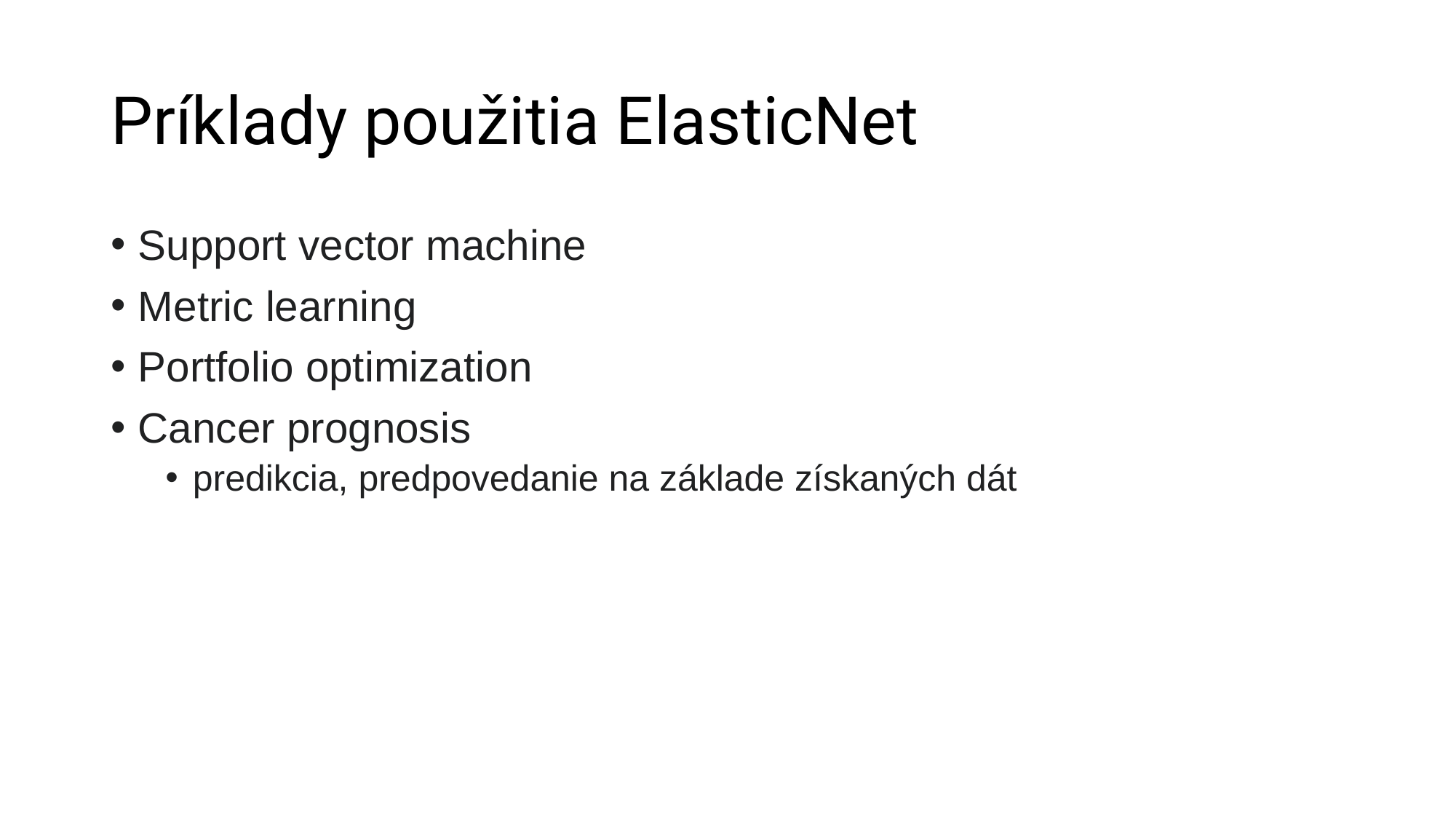

# Príklady použitia ElasticNet
Support vector machine
Metric learning
Portfolio optimization
Cancer prognosis
predikcia, predpovedanie na základe získaných dát